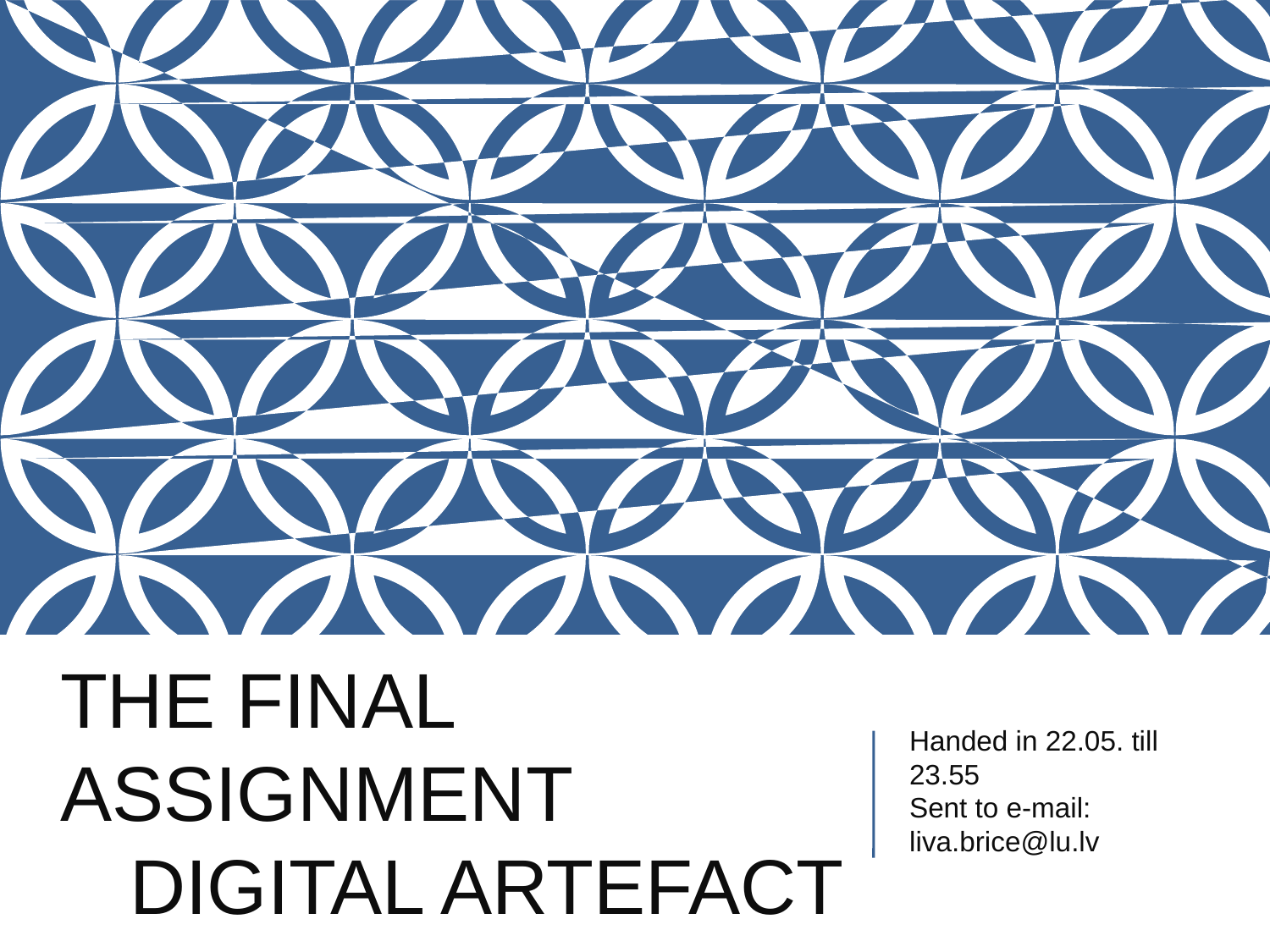

The final assignment
DIGITAL ARTEFACT
Handed in 22.05. till 23.55
Sent to e-mail: liva.brice@lu.lv